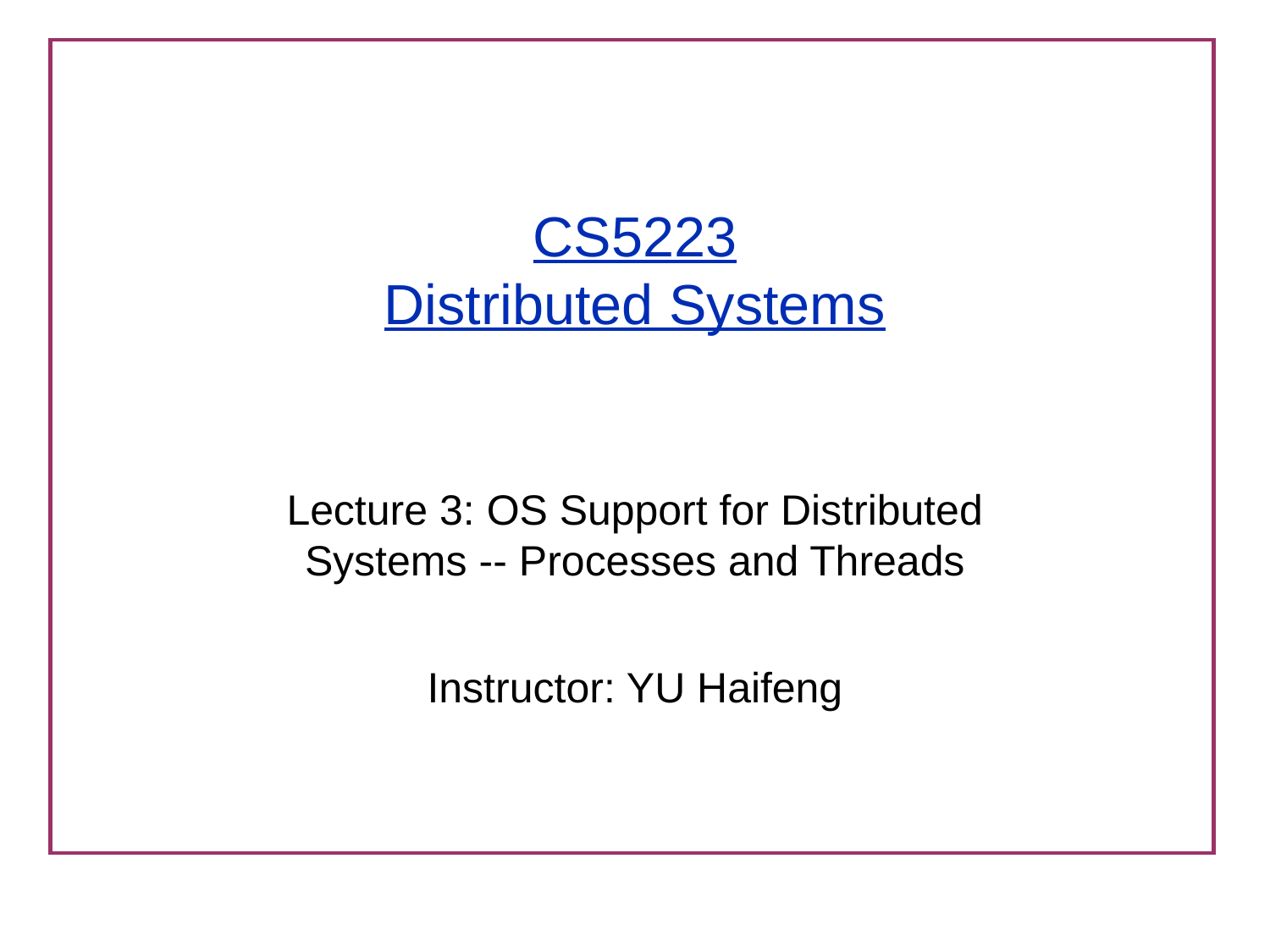

# CS5223 Distributed Systems
Lecture 3: OS Support for Distributed Systems -- Processes and Threads

Instructor: YU Haifeng